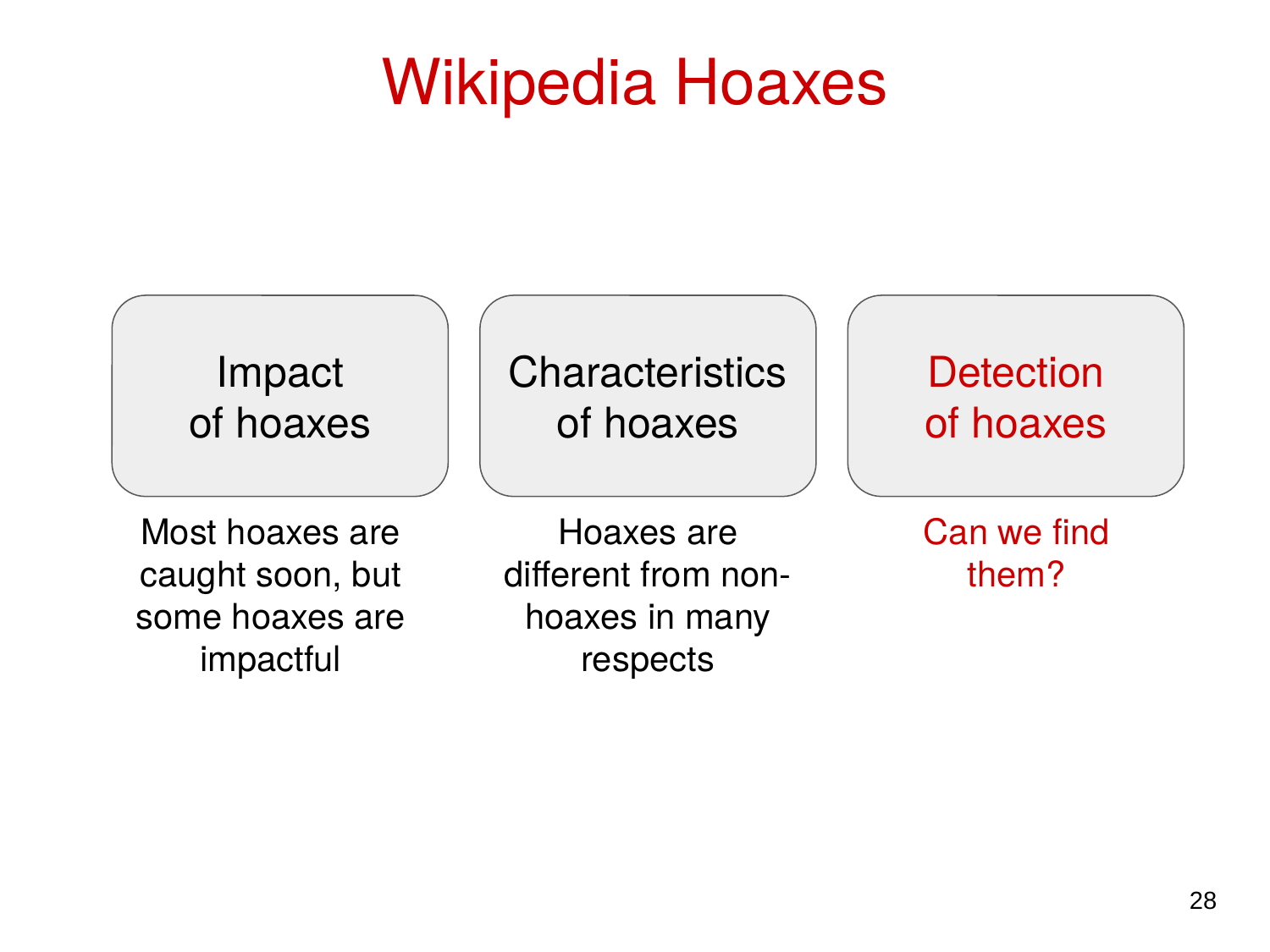

# Wikipedia Hoaxes
Impact
of hoaxes
Characteristics
of hoaxes
Detection
of hoaxes
Most hoaxes are caught soon, but some hoaxes are impactful
Hoaxes are different from non-hoaxes in many respects
Can we find them?
28